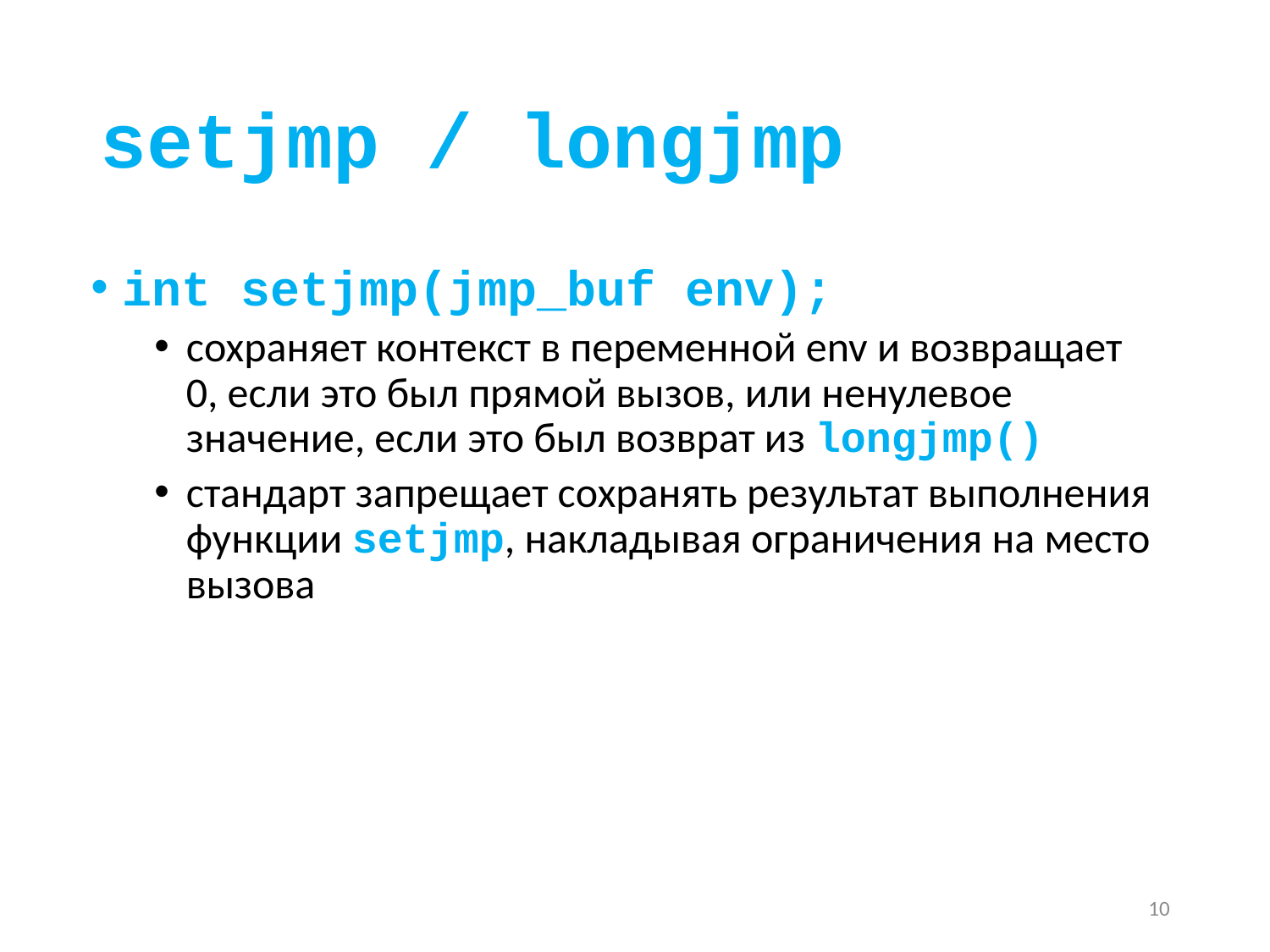

# setjmp / longjmp
int setjmp(jmp_buf env);
сохраняет контекст в переменной env и возвращает 0, если это был прямой вызов, или ненулевое значение, если это был возврат из longjmp()
стандарт запрещает сохранять результат выполнения функции setjmp, накладывая ограничения на место вызова

10